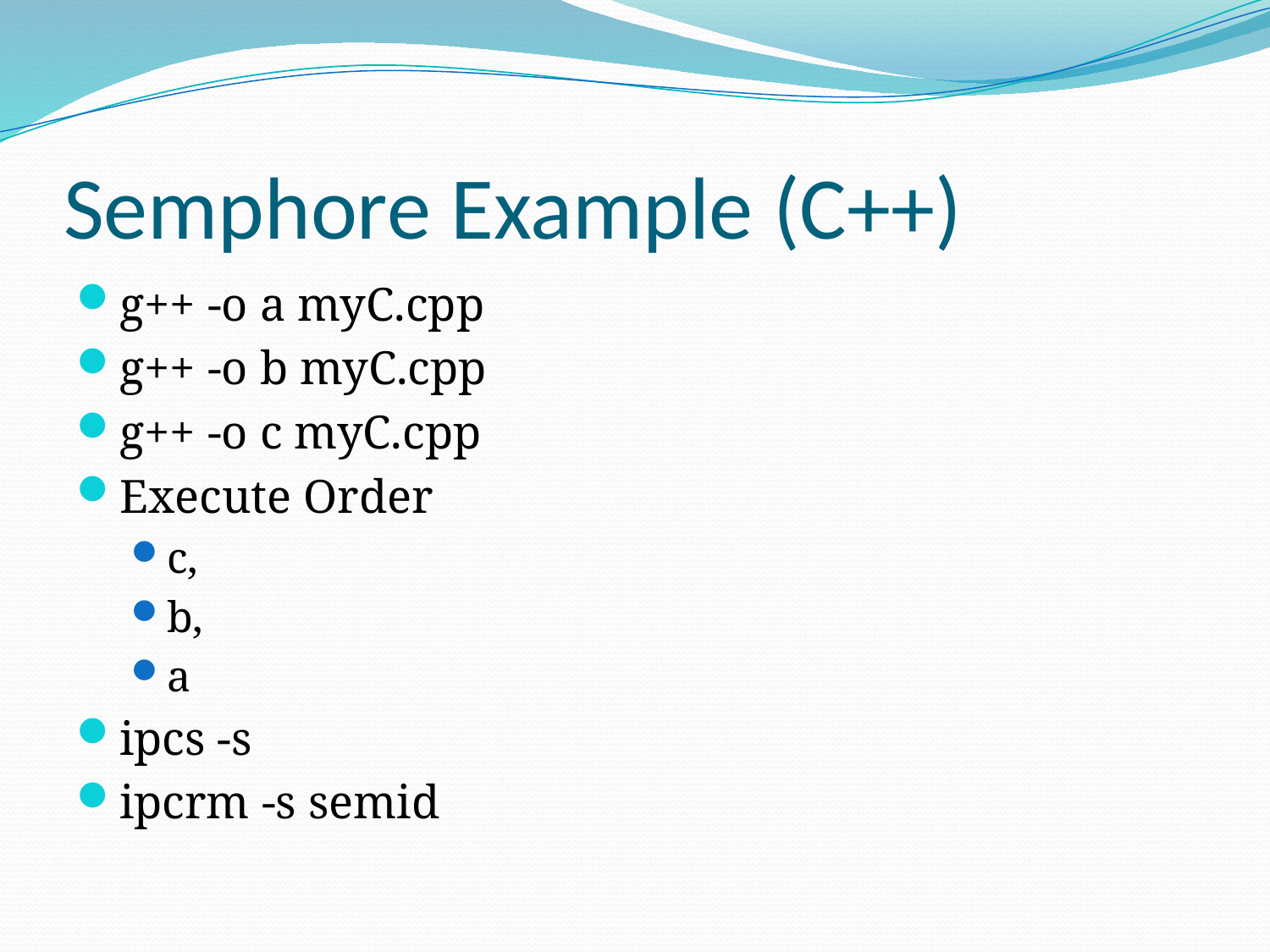

# Semphore Example (C++)
g++ -o a myC.cpp
g++ -o b myC.cpp
g++ -o c myC.cpp
Execute Order
c,
b,
a
ipcs -s
ipcrm -s semid